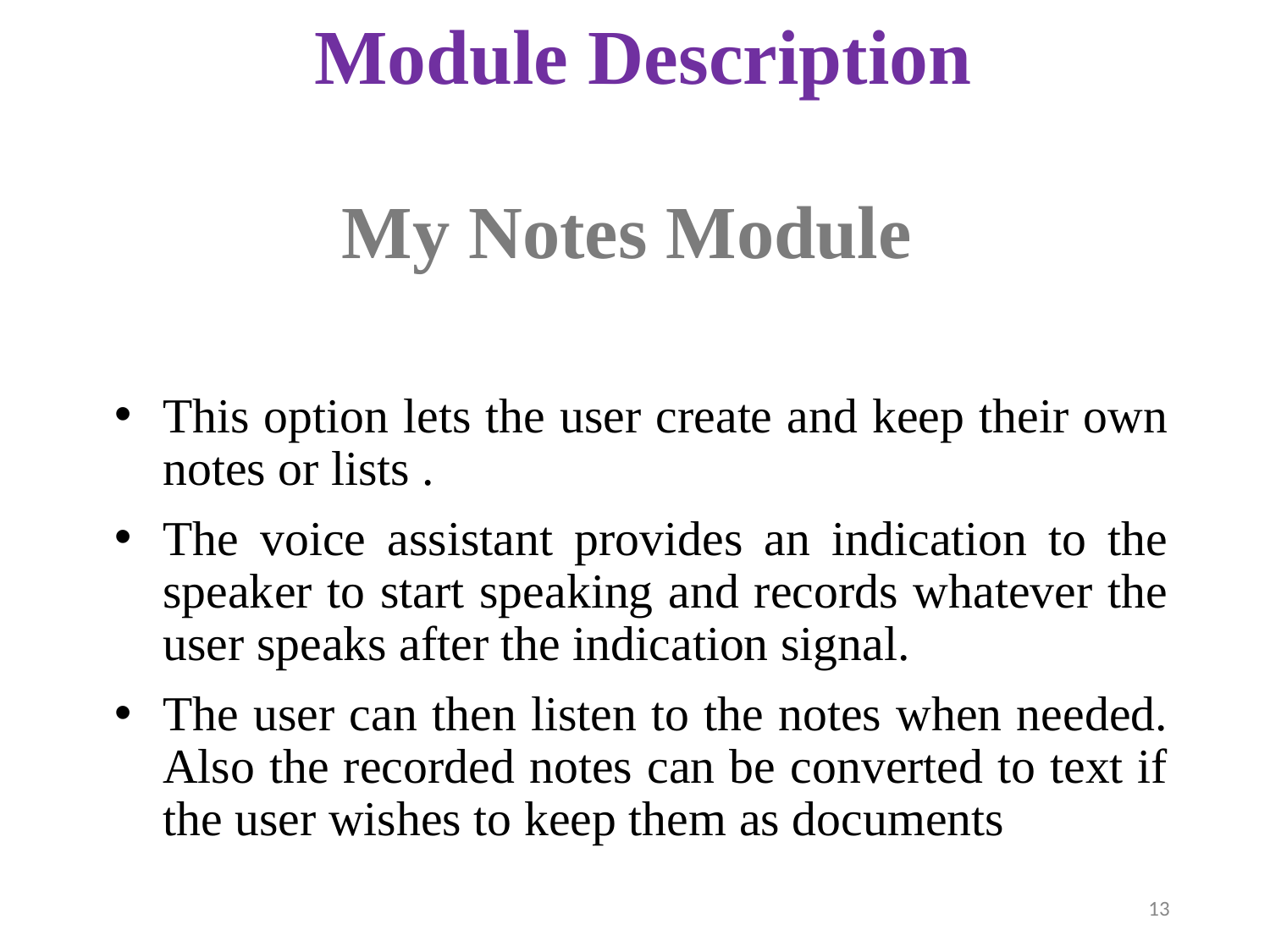

# Module Description
            My Notes Module

This option lets the user create and keep their own notes or lists .
The voice assistant provides an indication to the speaker to start speaking and records whatever the user speaks after the indication signal.
The user can then listen to the notes when needed. Also the recorded notes can be converted to text if the user wishes to keep them as documents
13